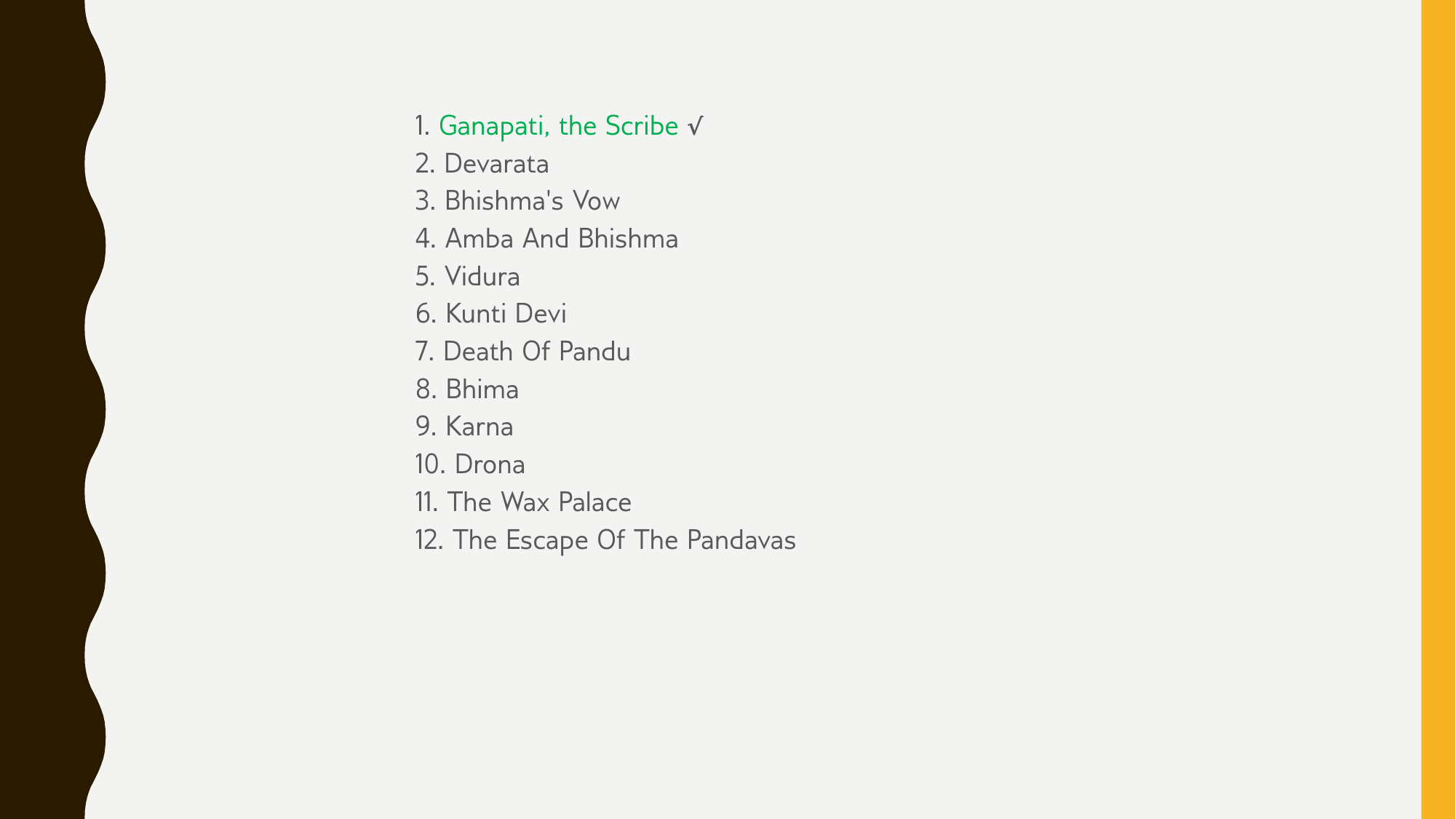

1. Ganapati, the Scribe √
2. Devarata
3. Bhishma's Vow
4. Amba And Bhishma
5. Vidura
6. Kunti Devi
7. Death Of Pandu
8. Bhima
9. Karna
10. Drona
11. The Wax Palace
12. The Escape Of The Pandavas